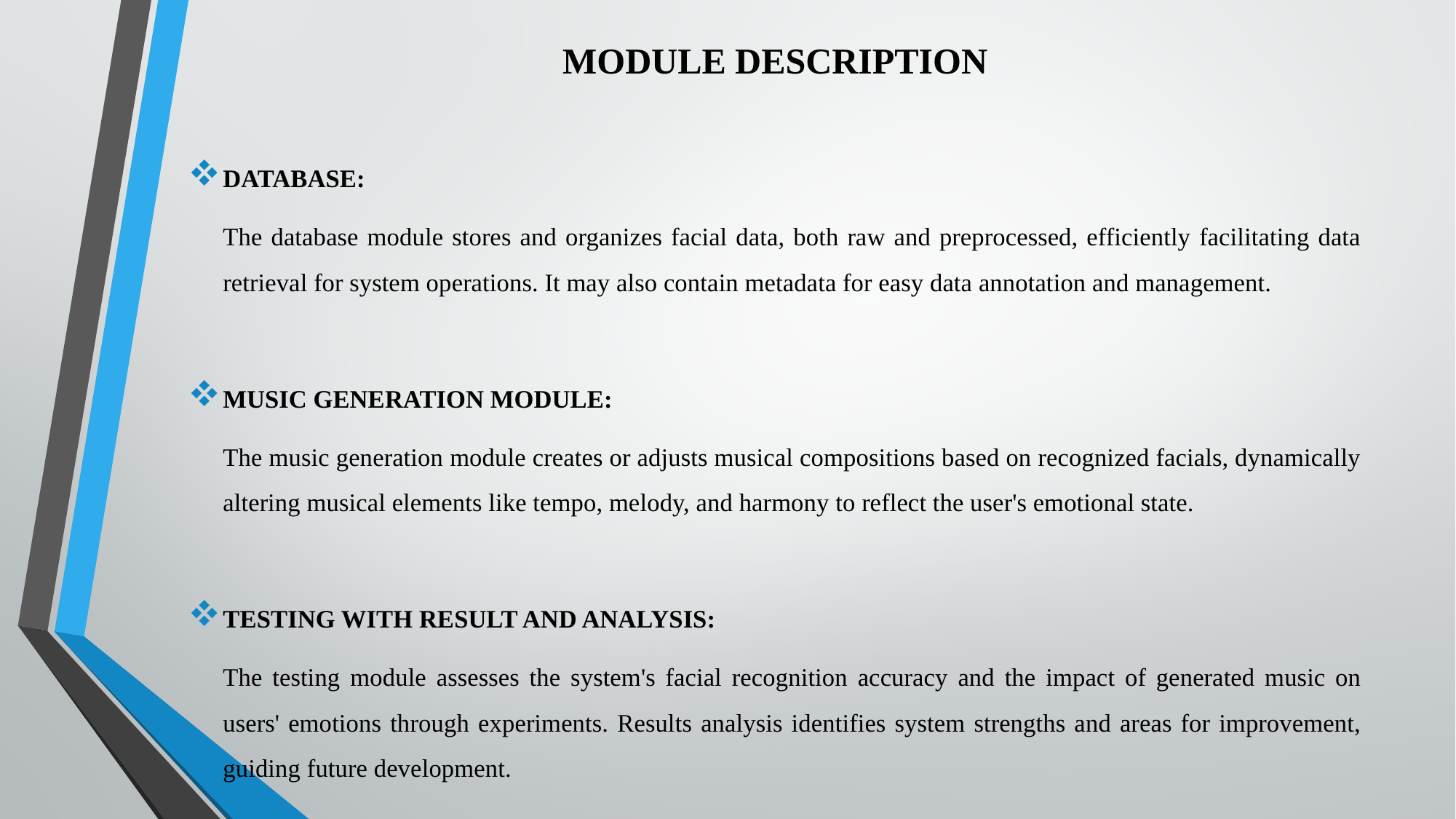

# MODULE DESCRIPTION
DATABASE:
The database module stores and organizes facial data, both raw and preprocessed, efficiently facilitating data retrieval for system operations. It may also contain metadata for easy data annotation and management.

MUSIC GENERATION MODULE:
The music generation module creates or adjusts musical compositions based on recognized facials, dynamically altering musical elements like tempo, melody, and harmony to reflect the user's emotional state.

TESTING WITH RESULT AND ANALYSIS:
The testing module assesses the system's facial recognition accuracy and the impact of generated music on users' emotions through experiments. Results analysis identifies system strengths and areas for improvement, guiding future development.